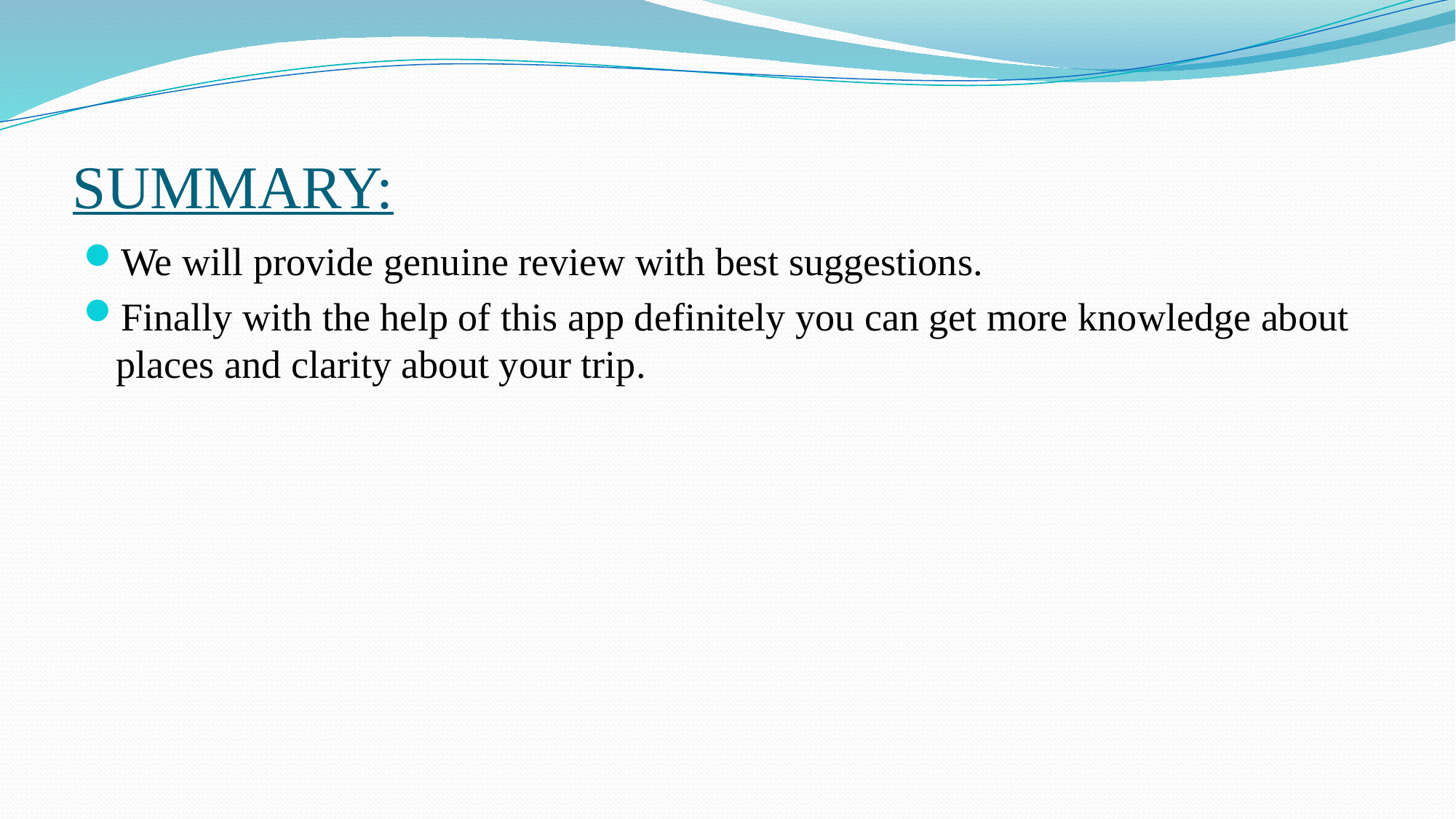

# SUMMARY:
We will provide genuine review with best suggestions.
Finally with the help of this app definitely you can get more knowledge about places and clarity about your trip.